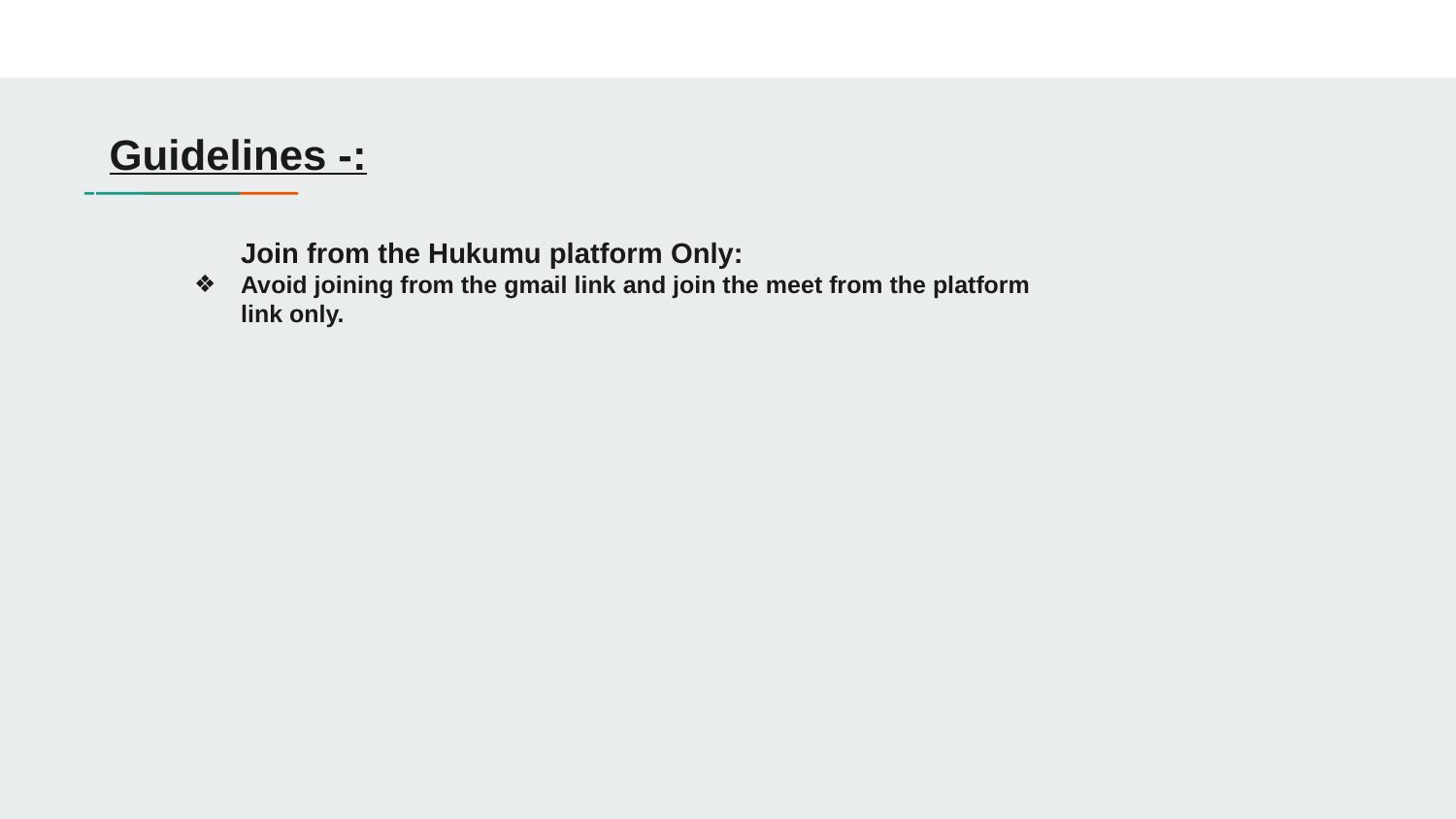

Guidelines -:

Join from the Hukumu platform Only:
Avoid joining from the gmail link and join the meet from the platform link only.